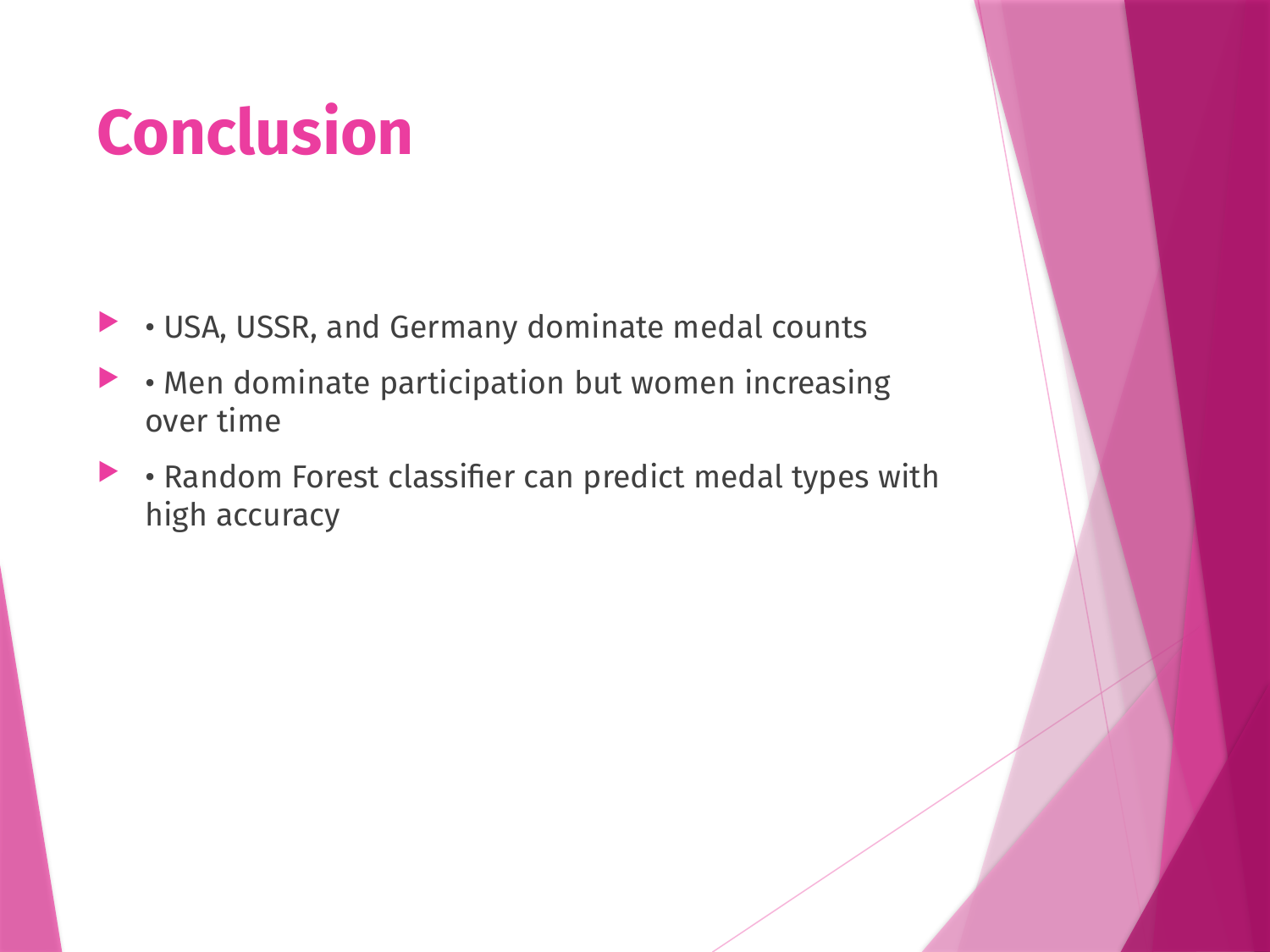

# Conclusion
• USA, USSR, and Germany dominate medal counts
• Men dominate participation but women increasing over time
• Random Forest classifier can predict medal types with high accuracy